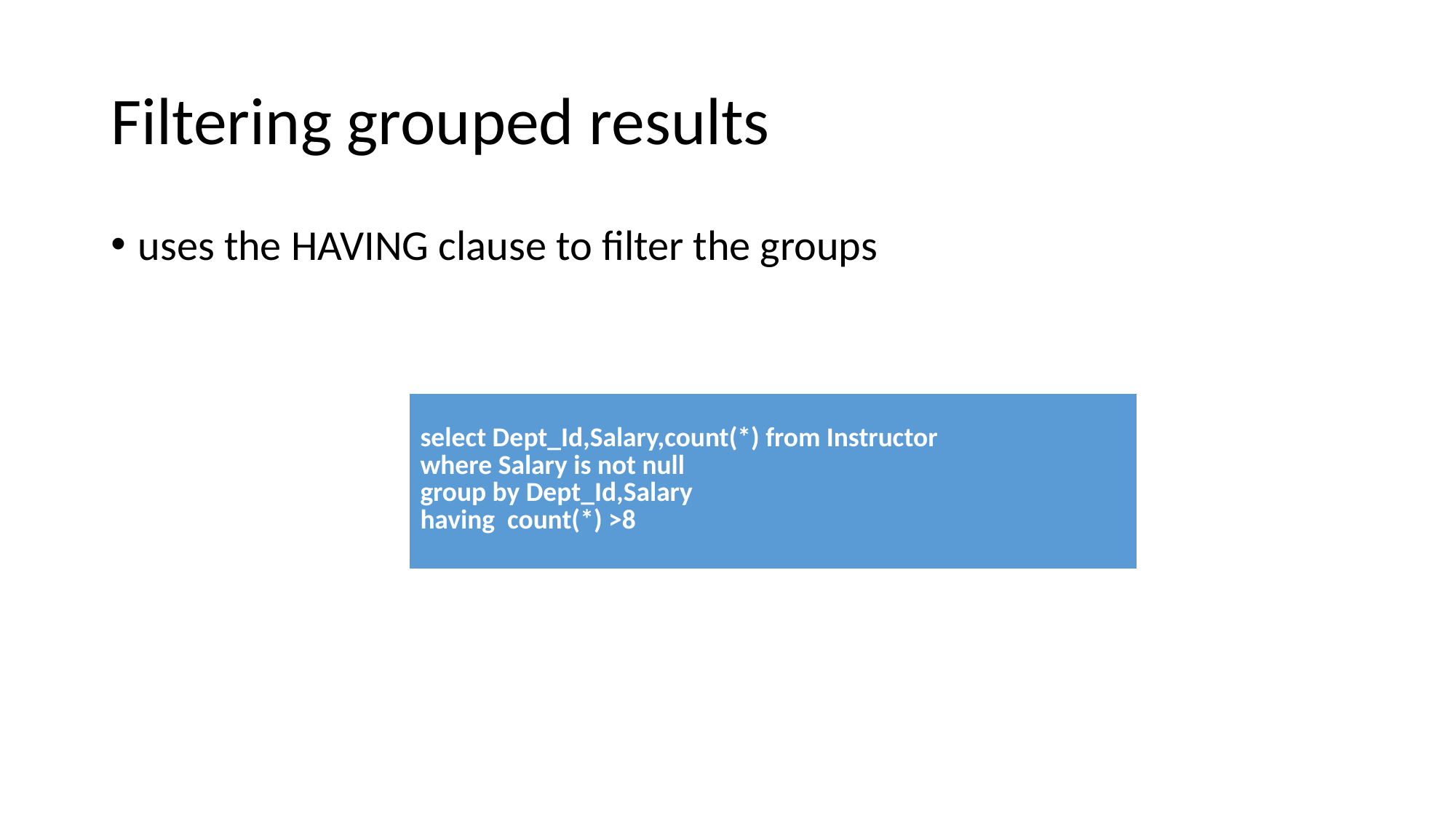

# Filtering grouped results
uses the HAVING clause to filter the groups

| select Dept\_Id,Salary,count(\*) from Instructor where Salary is not null group by Dept\_Id,Salary having count(\*) >8 |
| --- |